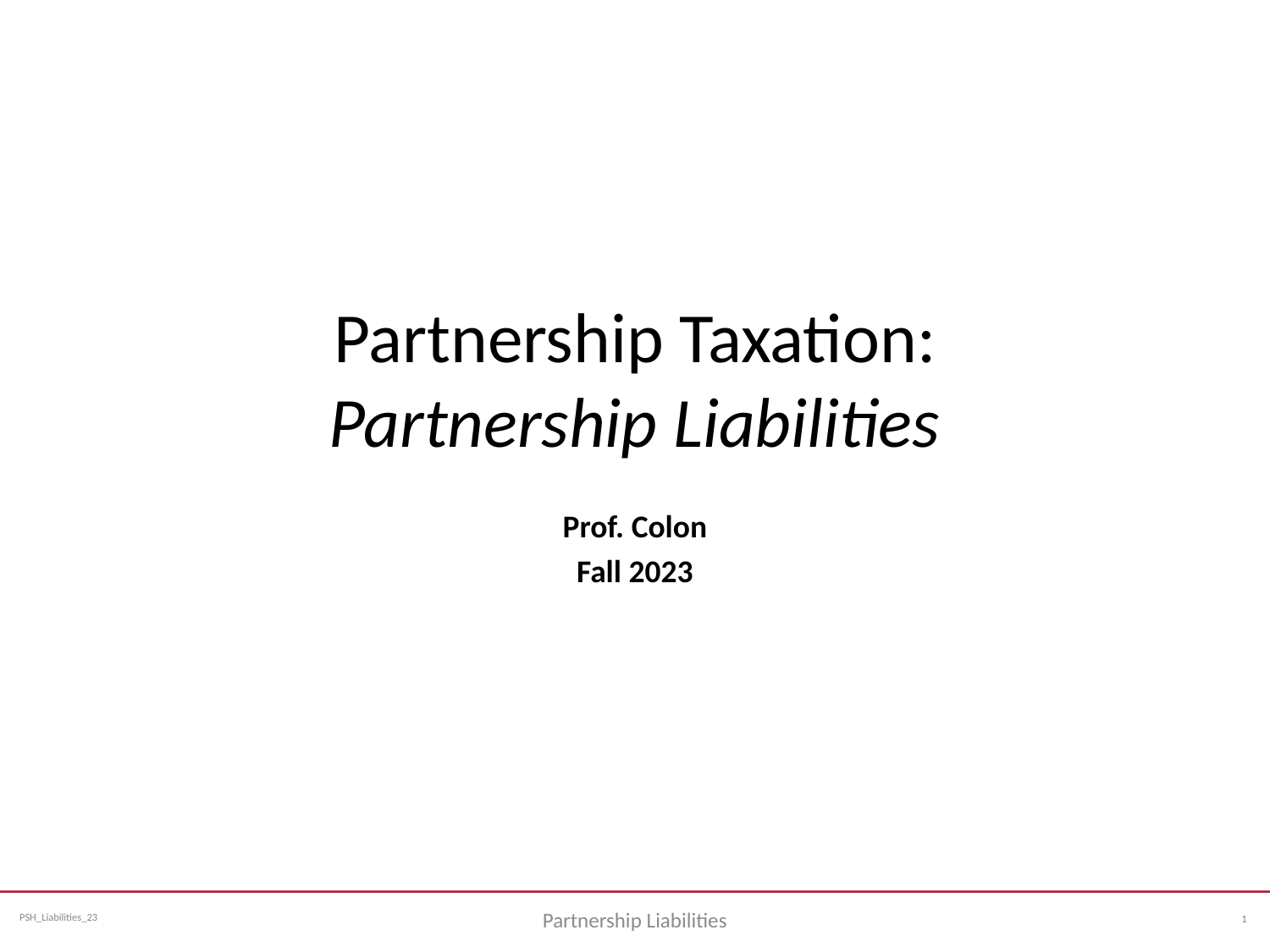

Partnership Taxation:
Partnership Liabilities
Prof. Colon
Fall 2023

1
Partnership Liabilities